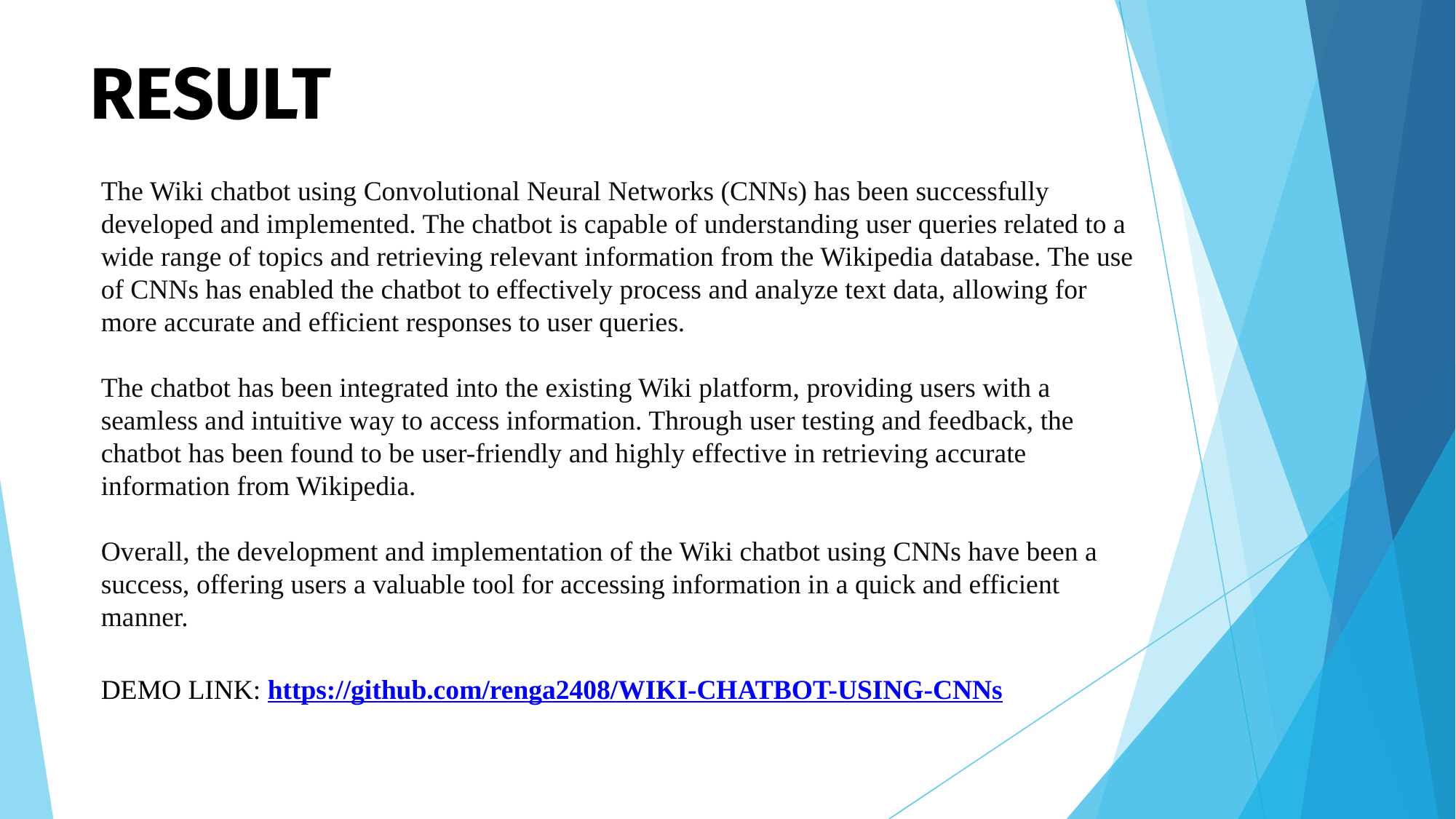

# RESULT
The Wiki chatbot using Convolutional Neural Networks (CNNs) has been successfully developed and implemented. The chatbot is capable of understanding user queries related to a wide range of topics and retrieving relevant information from the Wikipedia database. The use of CNNs has enabled the chatbot to effectively process and analyze text data, allowing for more accurate and efficient responses to user queries.

The chatbot has been integrated into the existing Wiki platform, providing users with a seamless and intuitive way to access information. Through user testing and feedback, the chatbot has been found to be user-friendly and highly effective in retrieving accurate information from Wikipedia.

Overall, the development and implementation of the Wiki chatbot using CNNs have been a success, offering users a valuable tool for accessing information in a quick and efficient manner.

DEMO LINK: https://github.com/renga2408/WIKI-CHATBOT-USING-CNNs